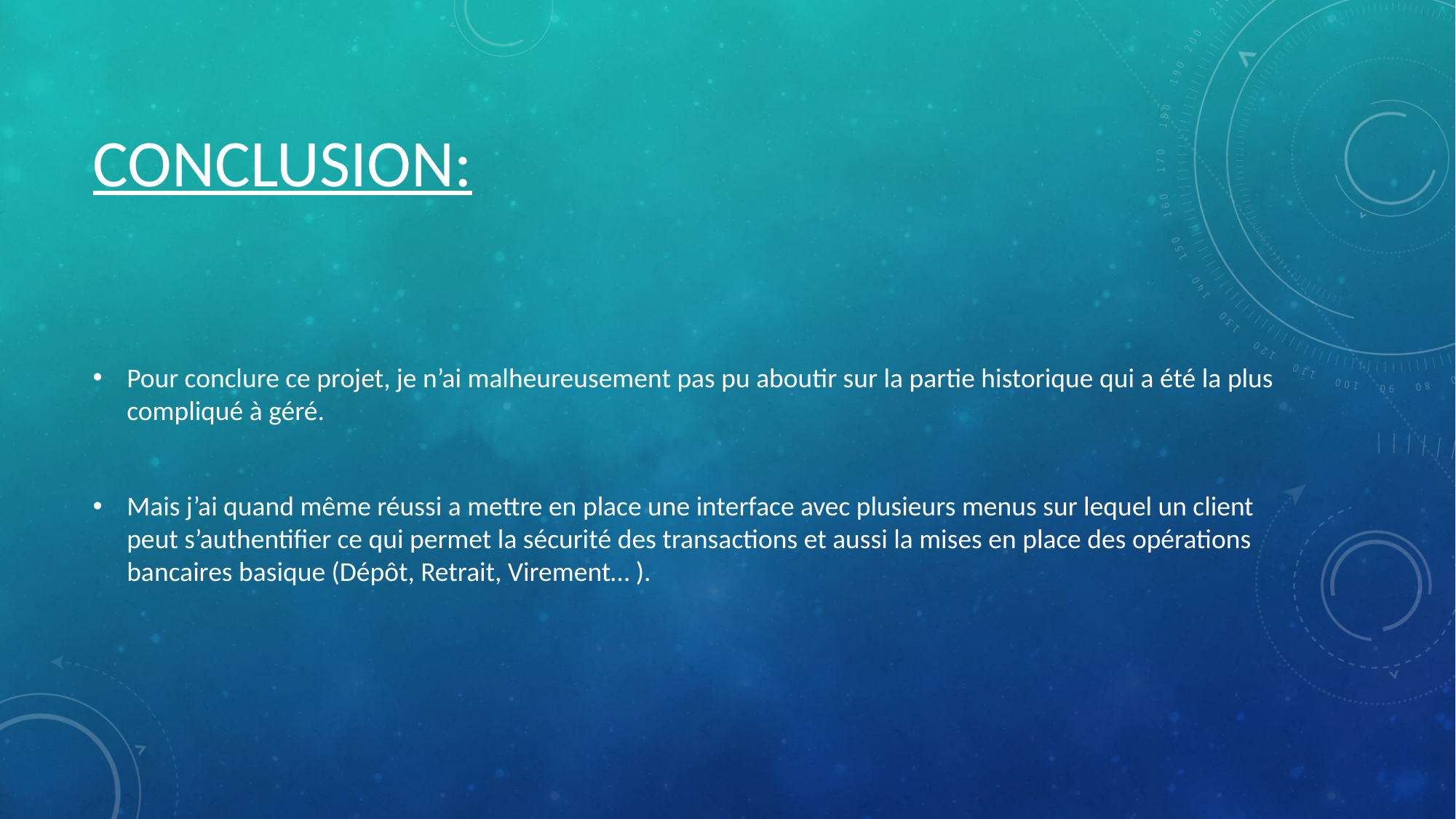

# Conclusion:
Pour conclure ce projet, je n’ai malheureusement pas pu aboutir sur la partie historique qui a été la plus compliqué à géré.

Mais j’ai quand même réussi a mettre en place une interface avec plusieurs menus sur lequel un client peut s’authentifier ce qui permet la sécurité des transactions et aussi la mises en place des opérations bancaires basique (Dépôt, Retrait, Virement… ).